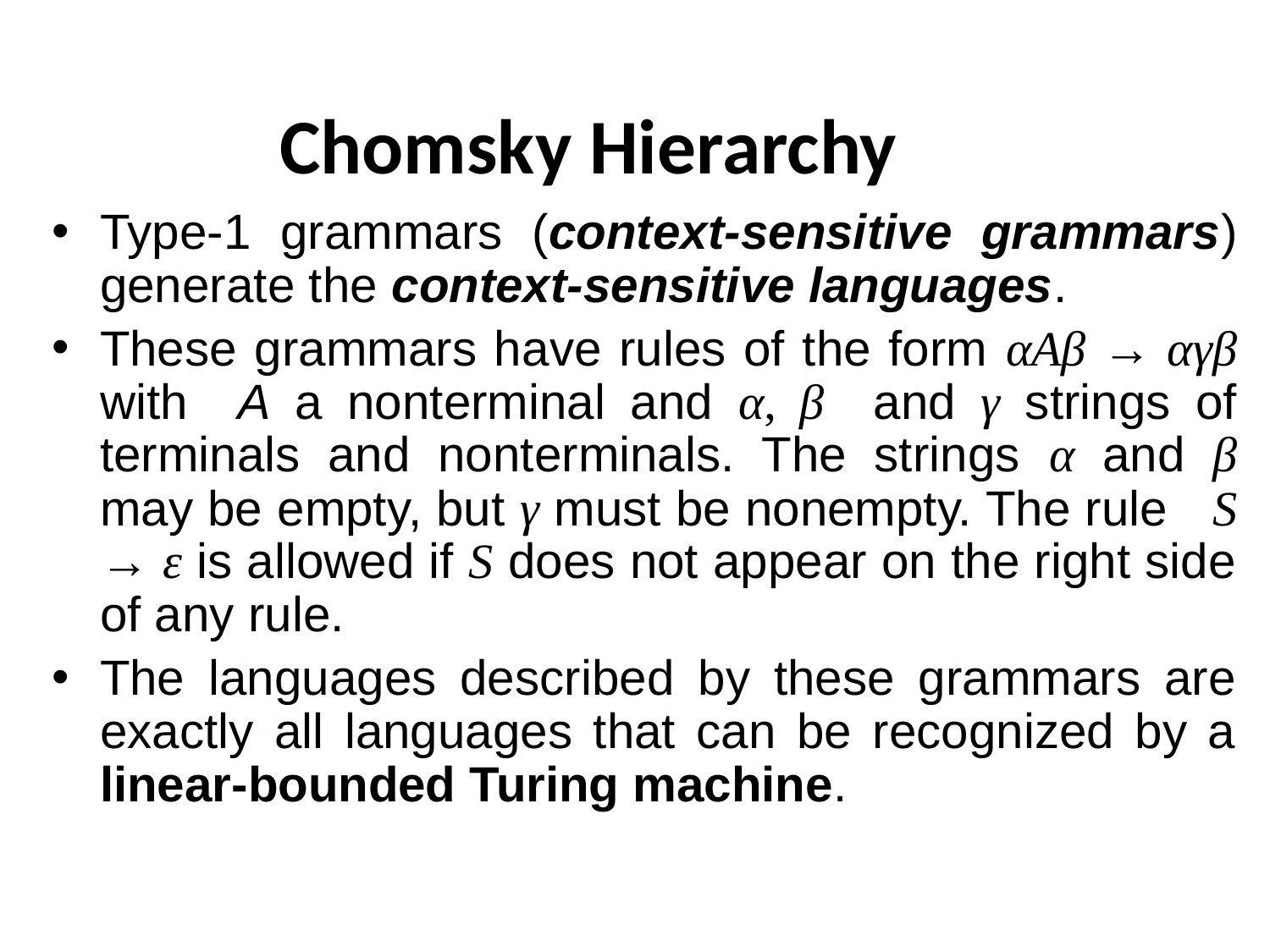

Chomsky Hierarchy
Type-1 grammars (context-sensitive grammars) generate the context-sensitive languages.
These grammars have rules of the form αAβ → αγβ with  A a nonterminal and α, β  and γ strings of terminals and nonterminals. The strings α and β may be empty, but γ must be nonempty. The rule   S → ε is allowed if S does not appear on the right side of any rule.
The languages described by these grammars are exactly all languages that can be recognized by a linear-bounded Turing machine.